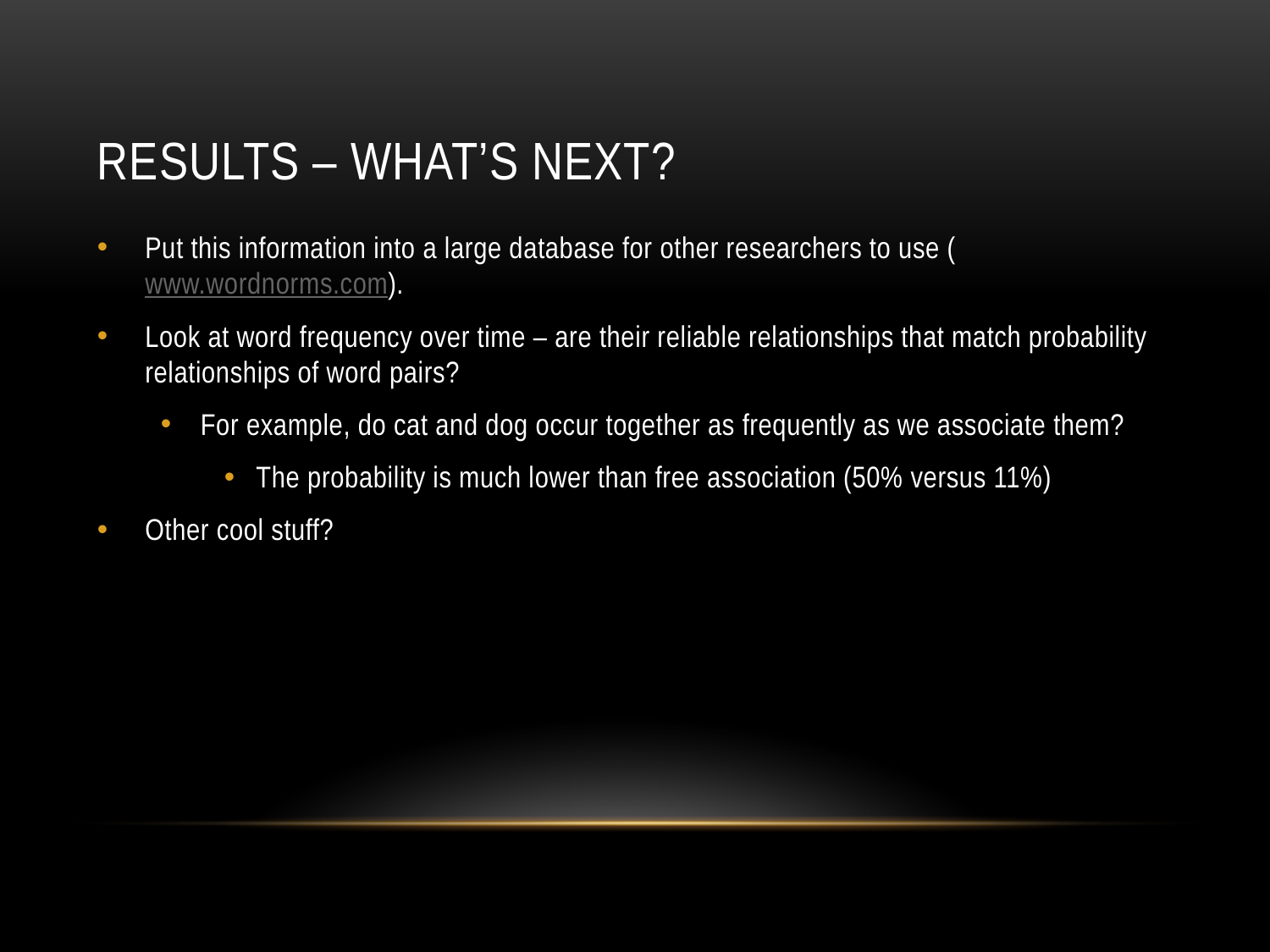

# Results – What’s Next?
Put this information into a large database for other researchers to use (www.wordnorms.com).
Look at word frequency over time – are their reliable relationships that match probability relationships of word pairs?
For example, do cat and dog occur together as frequently as we associate them?
The probability is much lower than free association (50% versus 11%)
Other cool stuff?